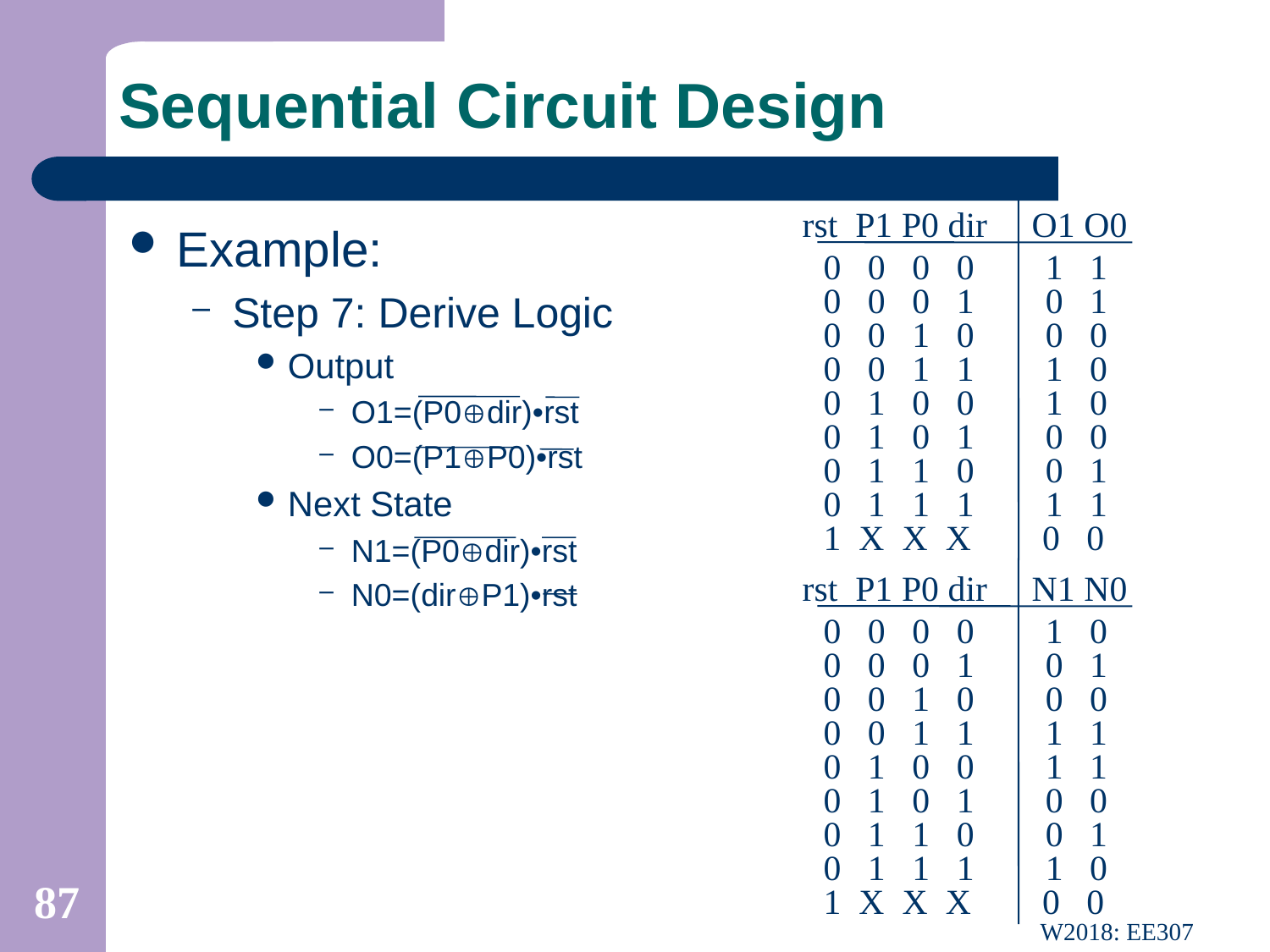

# Sequential Circuit Design

rst  P1 P0 dir     O1 O0

0   0   0   0        1   1
0   0   0   1        0   1
0   0   1   0        0   0
0   0   1   1        1   0
0   1   0   0        1   0
0   1   0   1        0   0
0   1   1   0        0   1
0   1   1   1        1   1
1  X  X  X        0   0
Example:
Step 7: Derive Logic
Output
O1=(P0⊕dir)•rst
O0=(P1⊕P0)•rst
Next State
N1=(P0⊕dir)•rst
N0=(dir⊕P1)•rst

rst  P1 P0 dir     N1 N0

0   0   0   0        1   0
0   0   0   1        0   1
0   0   1   0        0   0
0   0   1   1        1   1
0   1   0   0        1   1
0   1   0   1        0   0
0   1   1   0        0   1
0   1   1   1        1   0
1  X  X  X        0   0

87
W2018: EE307